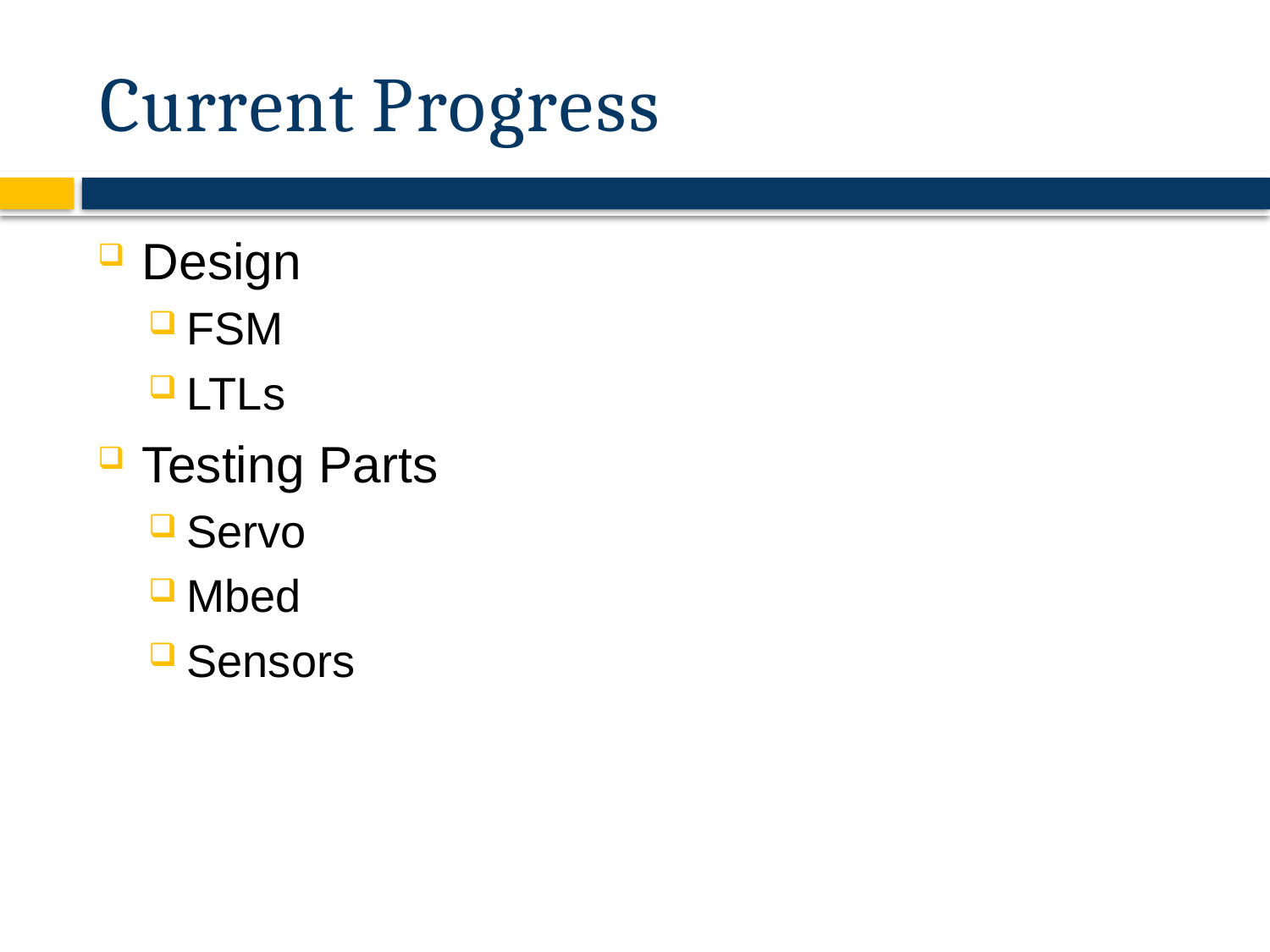

# Current Progress
Design
FSM
LTLs
Testing Parts
Servo
Mbed
Sensors